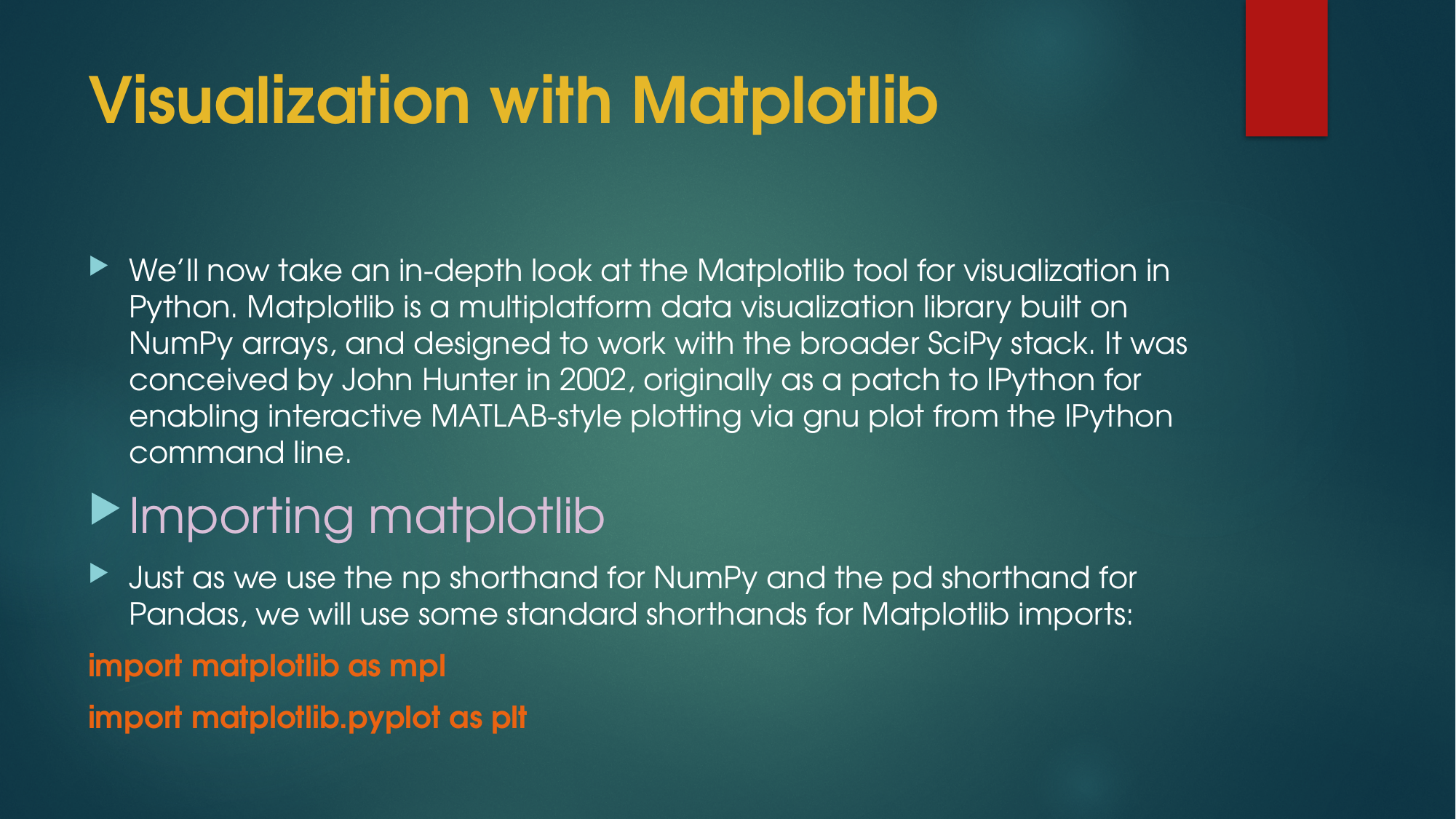

# Visualization with Matplotlib
We’ll now take an in-depth look at the Matplotlib tool for visualization in Python. Matplotlib is a multiplatform data visualization library built on NumPy arrays, and designed to work with the broader SciPy stack. It was conceived by John Hunter in 2002, originally as a patch to IPython for enabling interactive MATLAB-style plotting via gnu plot from the IPython command line.
Importing matplotlib
Just as we use the np shorthand for NumPy and the pd shorthand for Pandas, we will use some standard shorthands for Matplotlib imports:
import matplotlib as mpl
import matplotlib.pyplot as plt